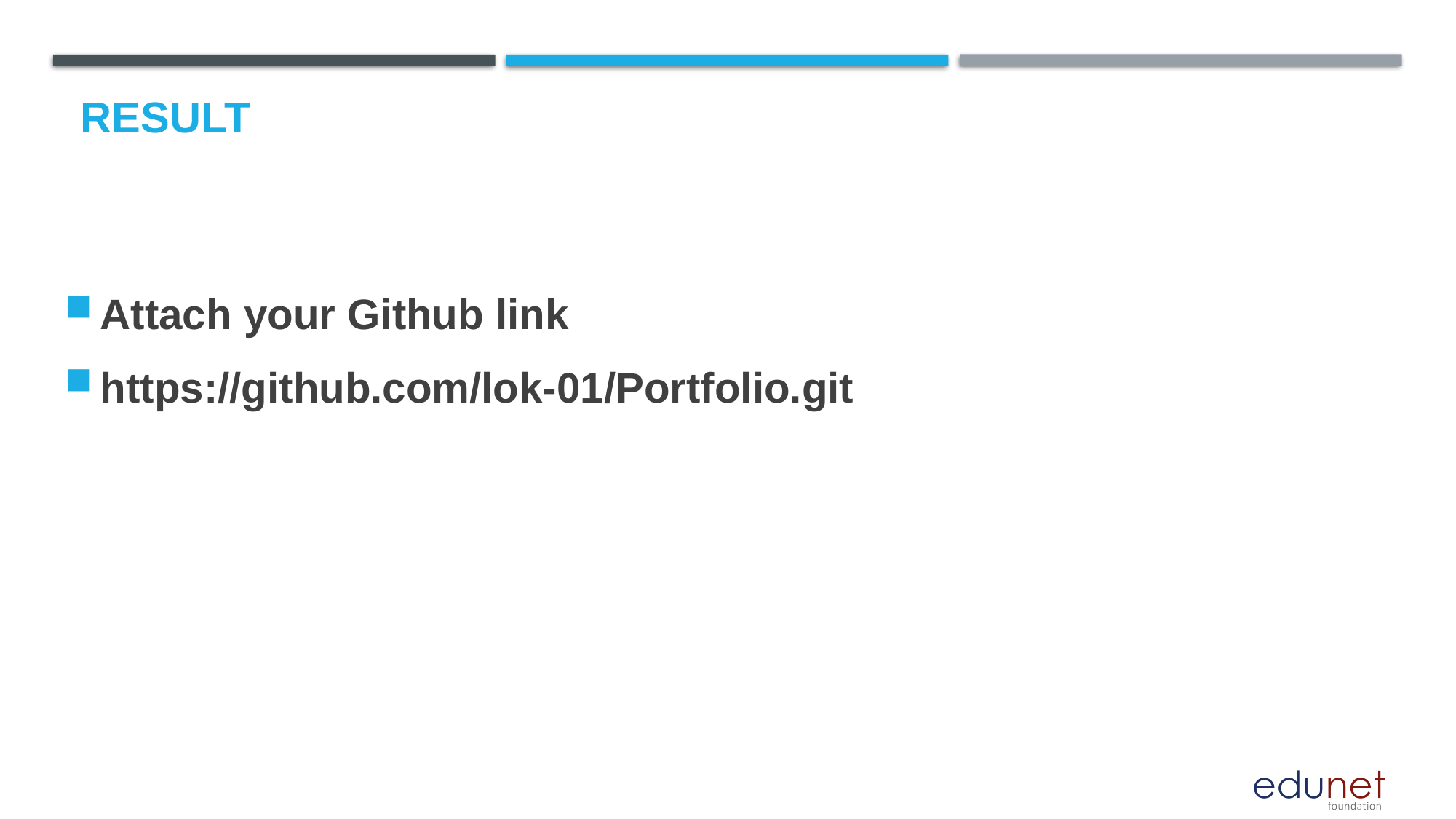

# Result

Attach your Github link
https://github.com/lok-01/Portfolio.git